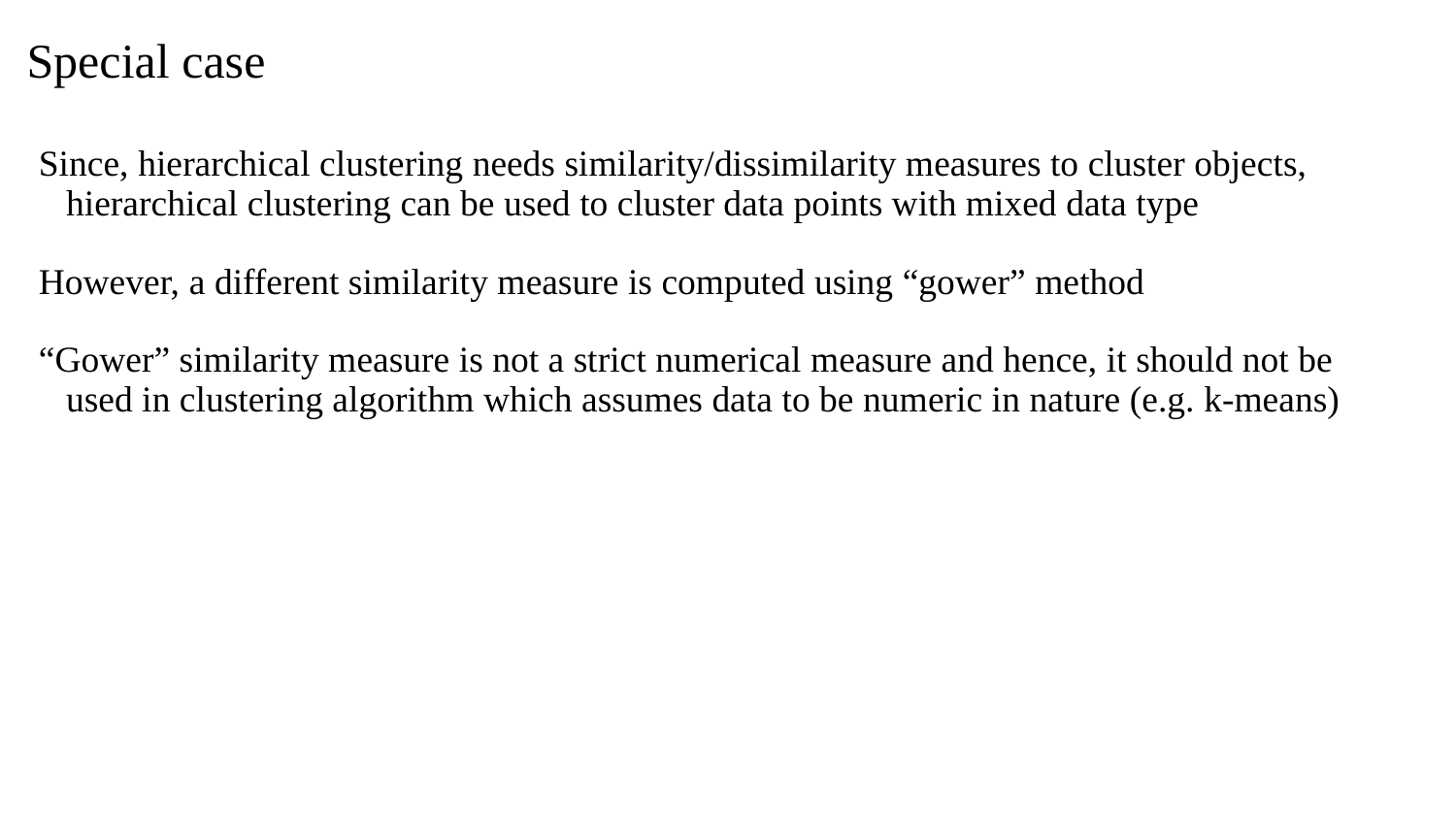

# Special case
Since, hierarchical clustering needs similarity/dissimilarity measures to cluster objects, hierarchical clustering can be used to cluster data points with mixed data type

However, a different similarity measure is computed using “gower” method

“Gower” similarity measure is not a strict numerical measure and hence, it should not be used in clustering algorithm which assumes data to be numeric in nature (e.g. k-means)